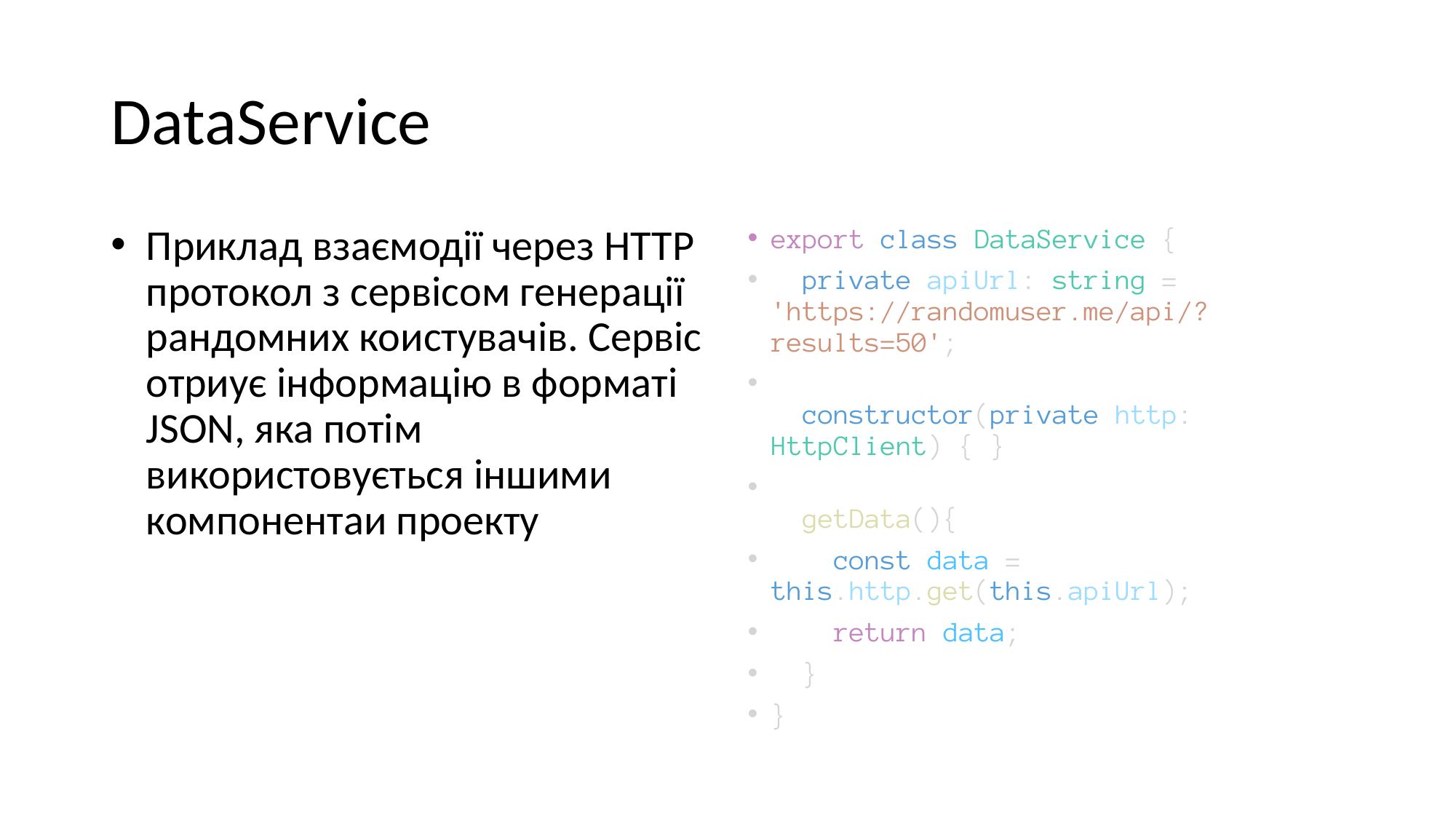

# DataService
Приклад взаємодії через HTTP протокол з сервісом генерації рандомних коистувачів. Сервіс отриує інформацію в форматі JSON, яка потім використовується іншими компонентаи проекту
export class DataService {
  private apiUrl: string = 'https://randomuser.me/api/?results=50';
  constructor(private http: HttpClient) { }
  getData(){
    const data = this.http.get(this.apiUrl);
    return data;
  }
}